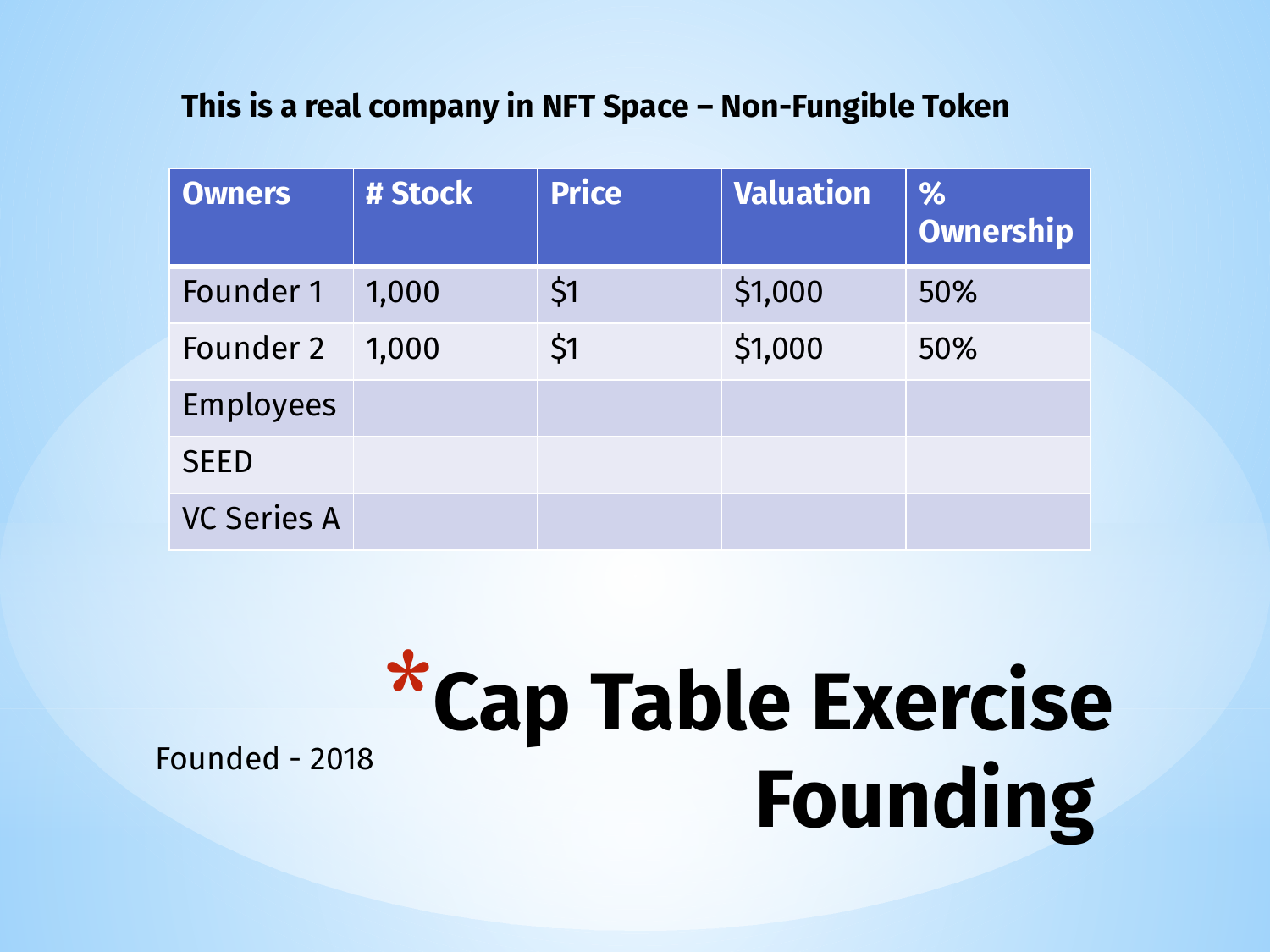

This is a real company in NFT Space – Non-Fungible Token
| Owners | # Stock | Price | Valuation | % Ownership |
| --- | --- | --- | --- | --- |
| Founder 1 | 1,000 | $1 | $1,000 | 50% |
| Founder 2 | 1,000 | $1 | $1,000 | 50% |
| Employees |  |  |  |  |
| SEED |  |  |  |  |
| VC Series A |  |  |  |  |
# Cap Table Exercise Founding
Founded - 2018